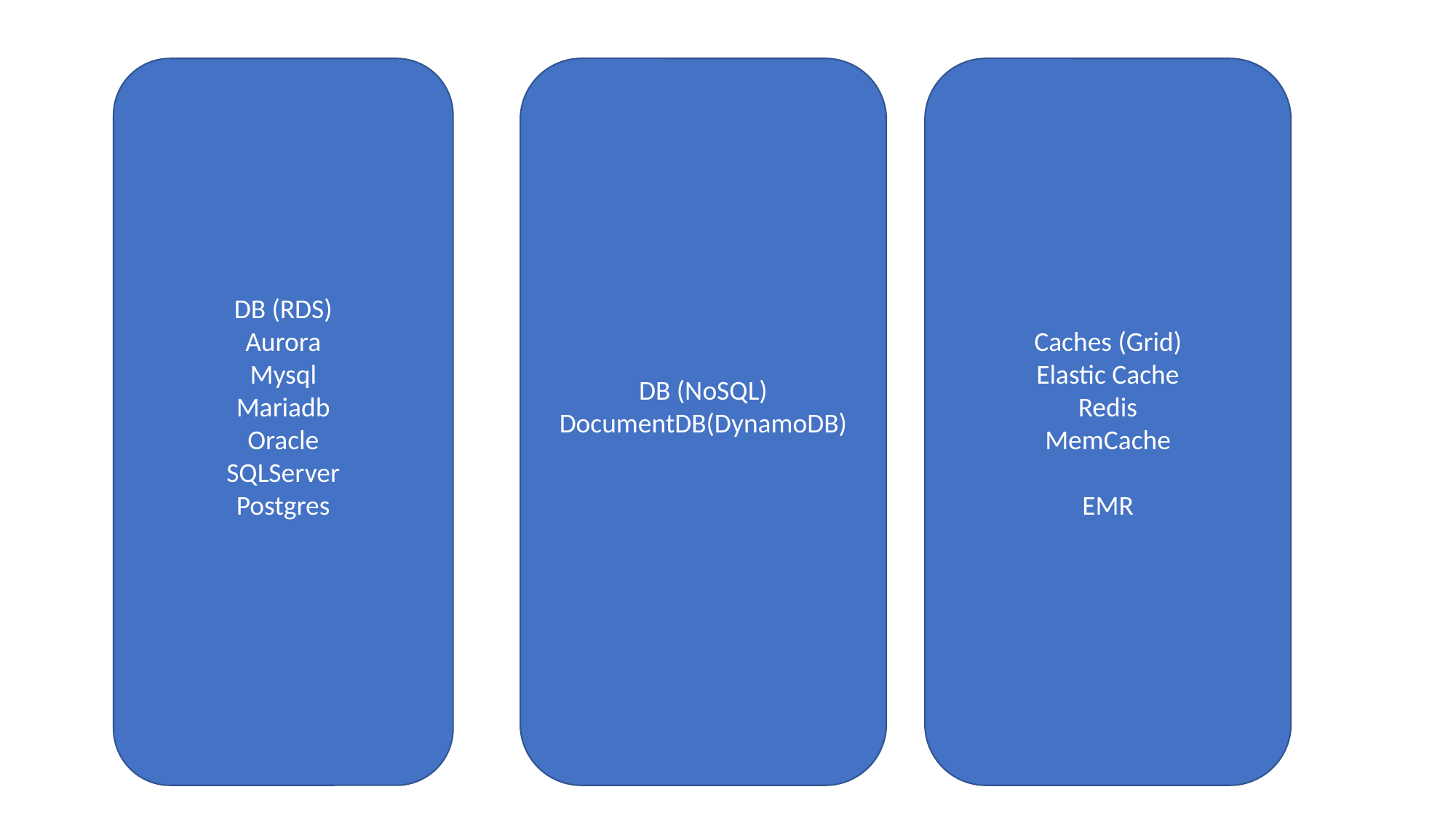

DB (RDS)
Aurora
Mysql
Mariadb
Oracle
SQLServer
Postgres

DB (NoSQL)
DocumentDB(DynamoDB)

Caches (Grid)
Elastic Cache
Redis
MemCache

EMR